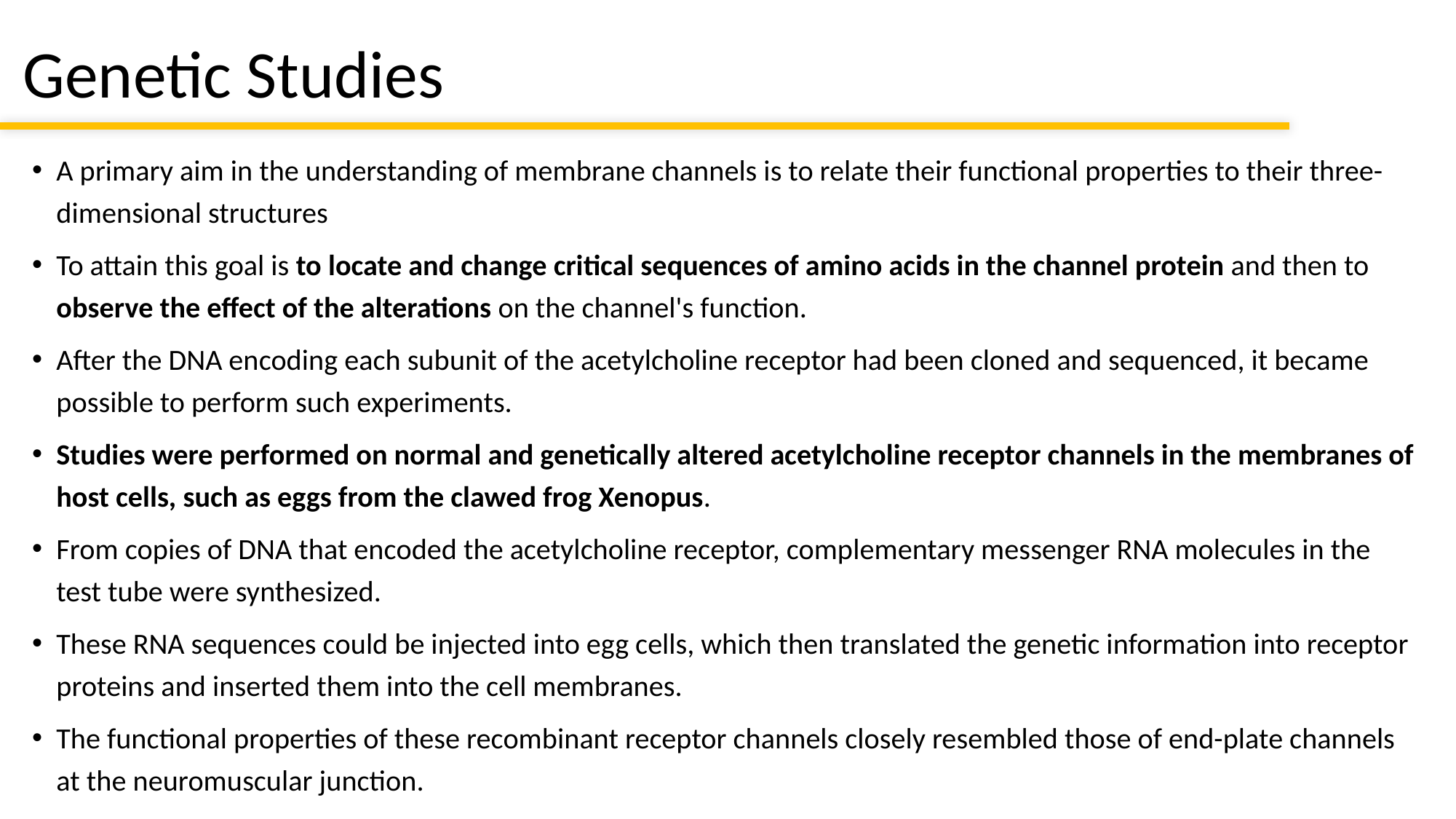

# Genetic Studies
A primary aim in the understanding of membrane channels is to relate their functional properties to their three-dimensional structures
To attain this goal is to locate and change critical sequences of amino acids in the channel protein and then to observe the effect of the alterations on the channel's function.
After the DNA encoding each subunit of the acetylcholine receptor had been cloned and sequenced, it became possible to perform such experiments.
Studies were performed on normal and genetically altered acetylcholine receptor channels in the membranes of host cells, such as eggs from the clawed frog Xenopus.
From copies of DNA that encoded the acetylcholine receptor, complementary messenger RNA molecules in the test tube were synthesized.
These RNA sequences could be injected into egg cells, which then translated the genetic information into receptor proteins and inserted them into the cell membranes.
The functional properties of these recombinant receptor channels closely resembled those of end-plate channels at the neuromuscular junction.